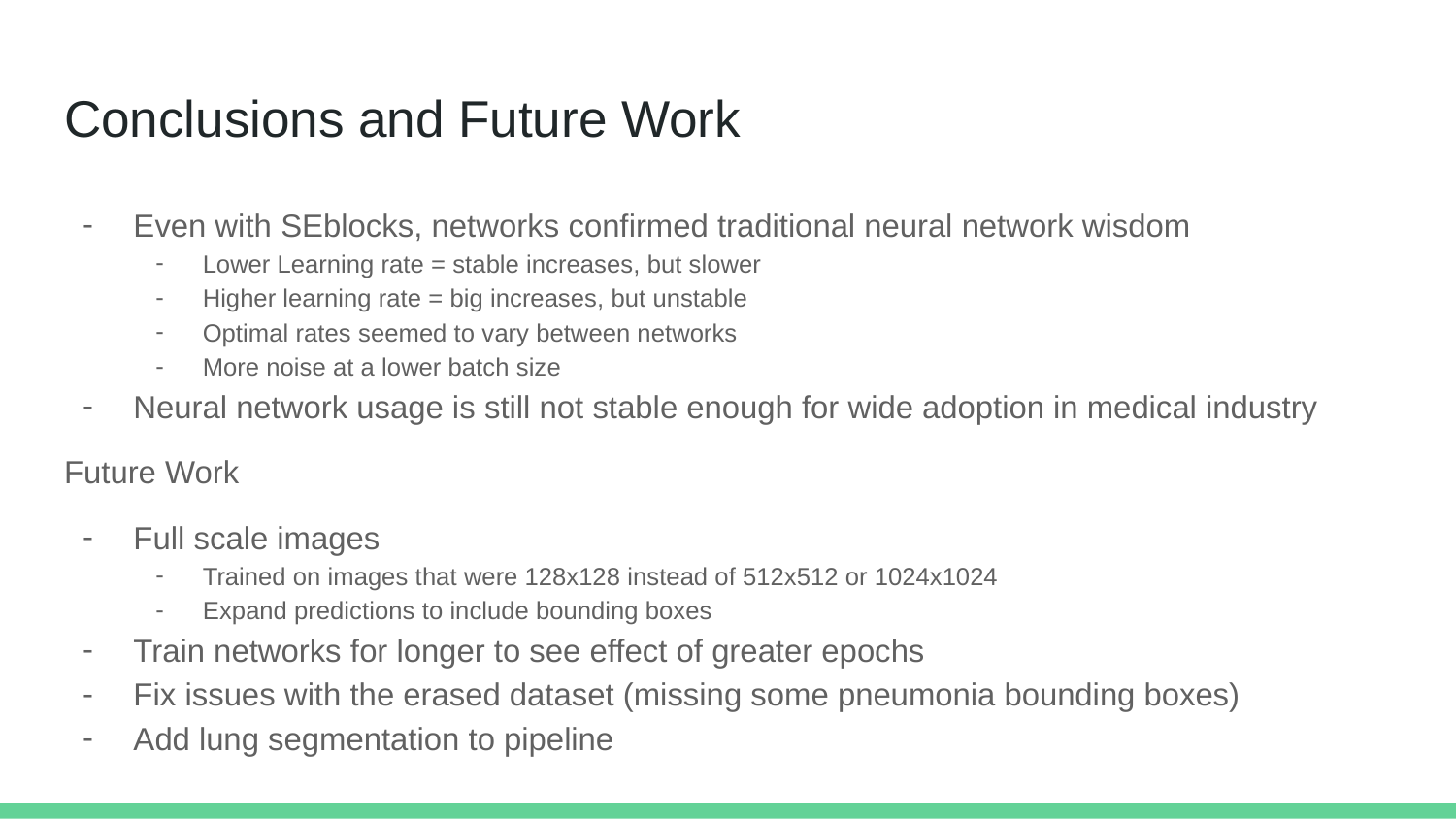

# Conclusions and Future Work
Even with SEblocks, networks confirmed traditional neural network wisdom
Lower Learning rate = stable increases, but slower
Higher learning rate = big increases, but unstable
Optimal rates seemed to vary between networks
More noise at a lower batch size
Neural network usage is still not stable enough for wide adoption in medical industry
Future Work
Full scale images
Trained on images that were 128x128 instead of 512x512 or 1024x1024
Expand predictions to include bounding boxes
Train networks for longer to see effect of greater epochs
Fix issues with the erased dataset (missing some pneumonia bounding boxes)
Add lung segmentation to pipeline